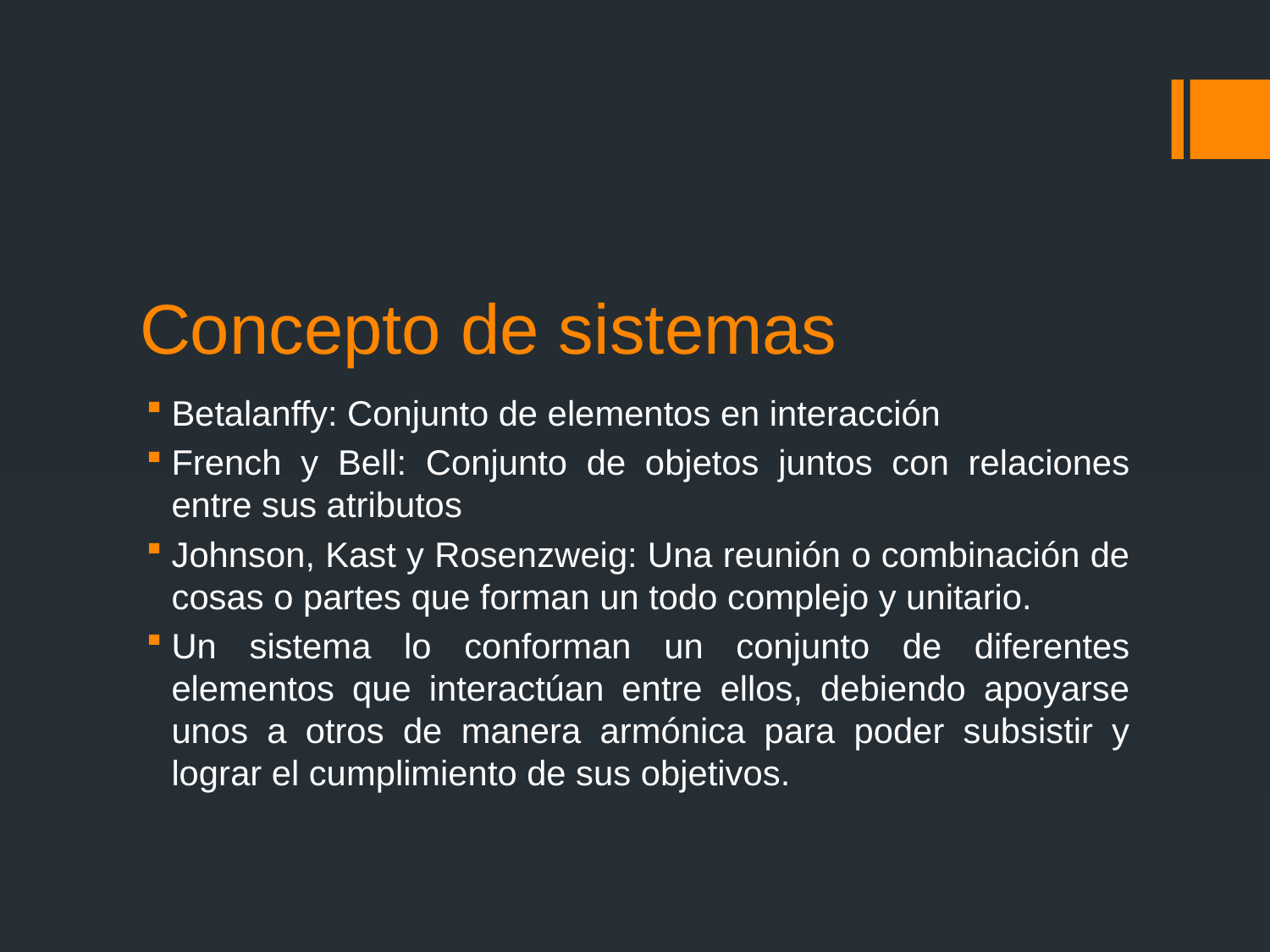

# Concepto de sistemas
Betalanffy: Conjunto de elementos en interacción
French y Bell: Conjunto de objetos juntos con relaciones entre sus atributos
Johnson, Kast y Rosenzweig: Una reunión o combinación de cosas o partes que forman un todo complejo y unitario.
Un sistema lo conforman un conjunto de diferentes elementos que interactúan entre ellos, debiendo apoyarse unos a otros de manera armónica para poder subsistir y lograr el cumplimiento de sus objetivos.